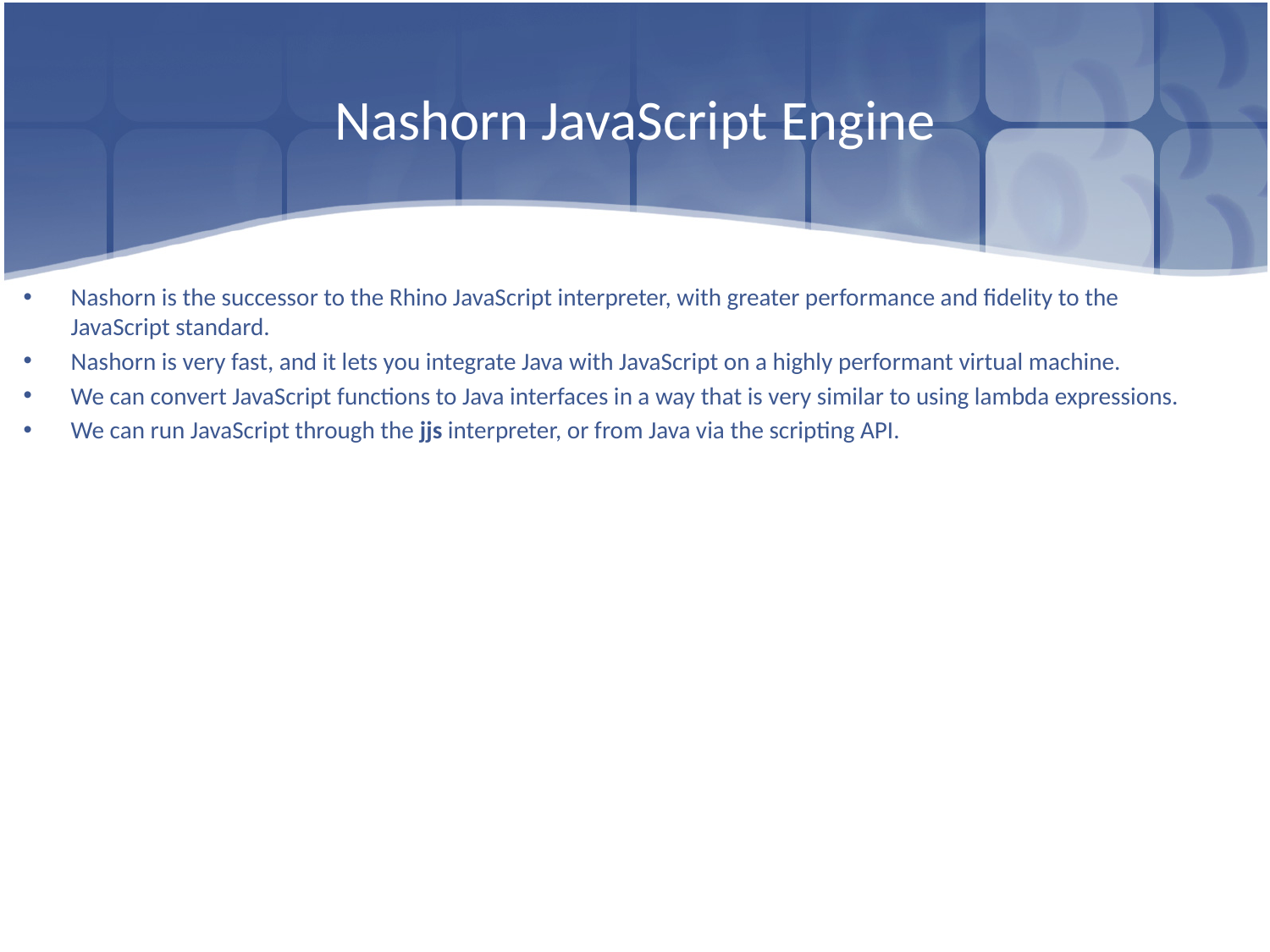

# Nashorn JavaScript Engine
Nashorn is the successor to the Rhino JavaScript interpreter, with greater performance and fidelity to the JavaScript standard.
Nashorn is very fast, and it lets you integrate Java with JavaScript on a highly performant virtual machine.
We can convert JavaScript functions to Java interfaces in a way that is very similar to using lambda expressions.
We can run JavaScript through the jjs interpreter, or from Java via the scripting API.